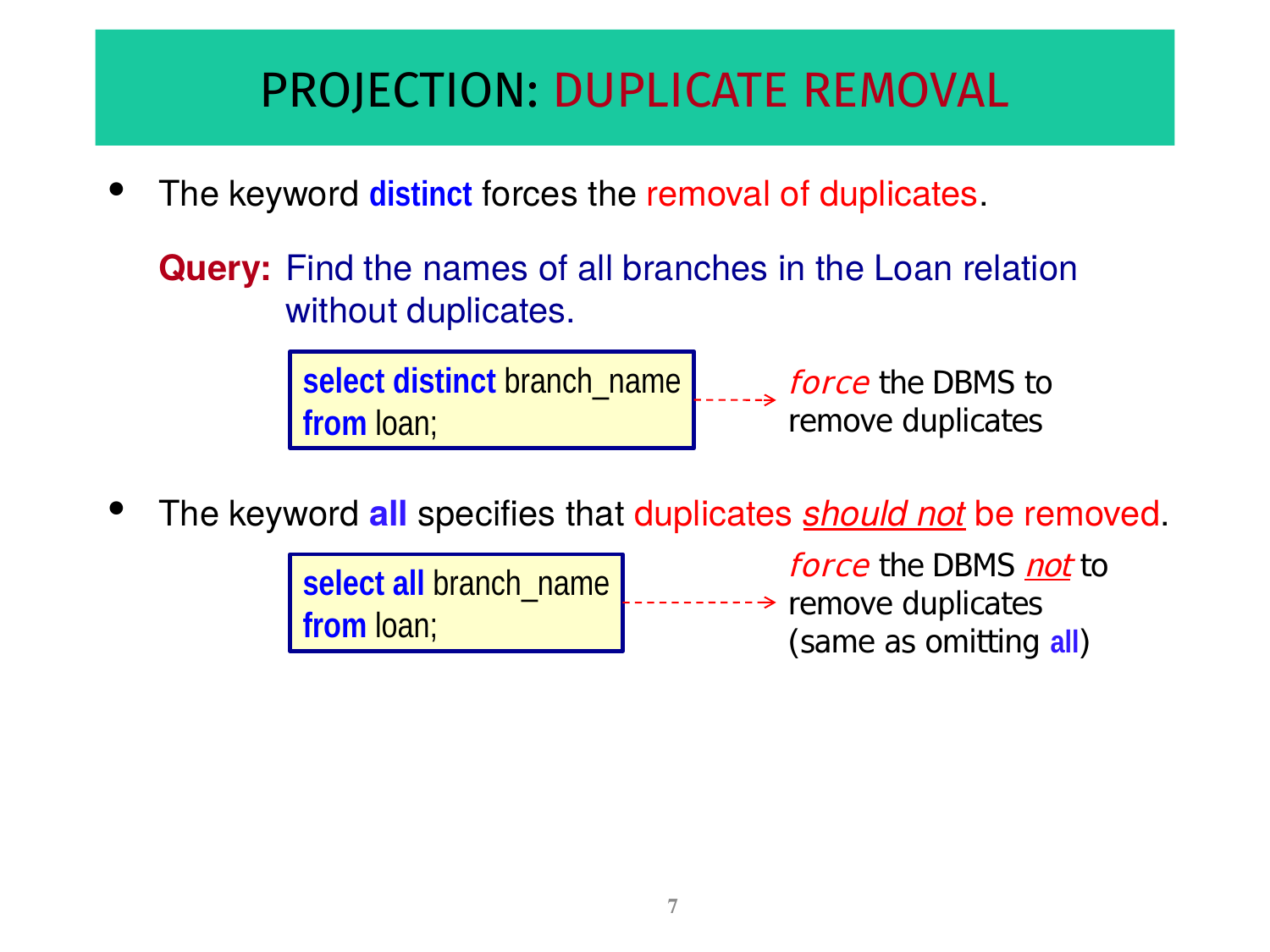

# PROJECTION: DUPLICATE REMOVAL
The keyword distinct forces the removal of duplicates.
Query:	Find the names of all branches in the Loan relation without duplicates.
select distinct branch_name
from loan;
force the DBMS to remove duplicates
The keyword all specifies that duplicates should not be removed.
force the DBMS not to remove duplicates (same as omitting all)
select all branch_name
from loan;
7